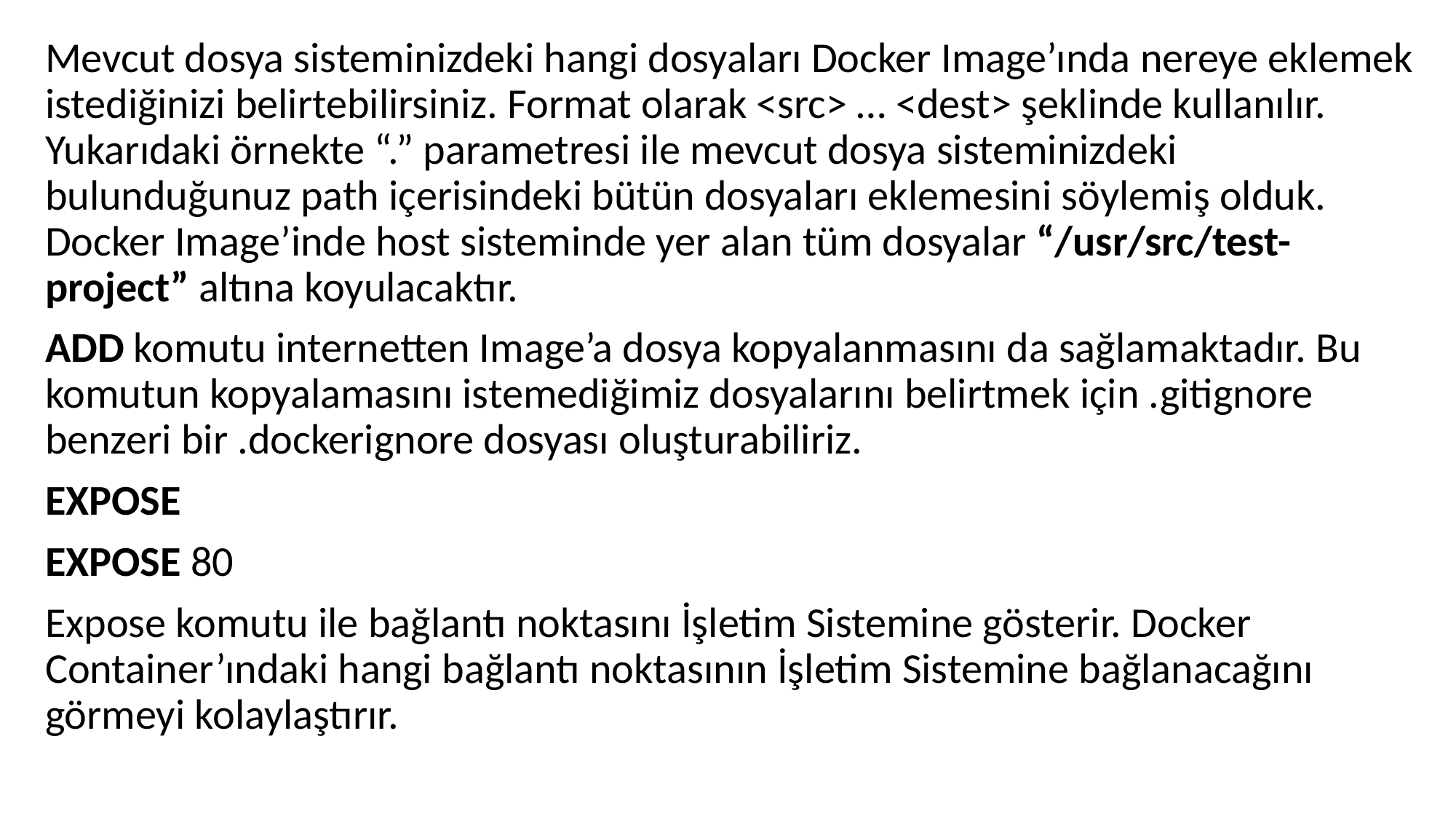

Mevcut dosya sisteminizdeki hangi dosyaları Docker Image’ında nereye eklemek istediğinizi belirtebilirsiniz. Format olarak <src> … <dest> şeklinde kullanılır. Yukarıdaki örnekte “.” parametresi ile mevcut dosya sisteminizdeki bulunduğunuz path içerisindeki bütün dosyaları eklemesini söylemiş olduk. Docker Image’inde host sisteminde yer alan tüm dosyalar “/usr/src/test-project” altına koyulacaktır.
ADD komutu internetten Image’a dosya kopyalanmasını da sağlamaktadır. Bu komutun kopyalamasını istemediğimiz dosyalarını belirtmek için .gitignore benzeri bir .dockerignore dosyası oluşturabiliriz.
EXPOSE
EXPOSE 80
Expose komutu ile bağlantı noktasını İşletim Sistemine gösterir. Docker Container’ındaki hangi bağlantı noktasının İşletim Sistemine bağlanacağını görmeyi kolaylaştırır.